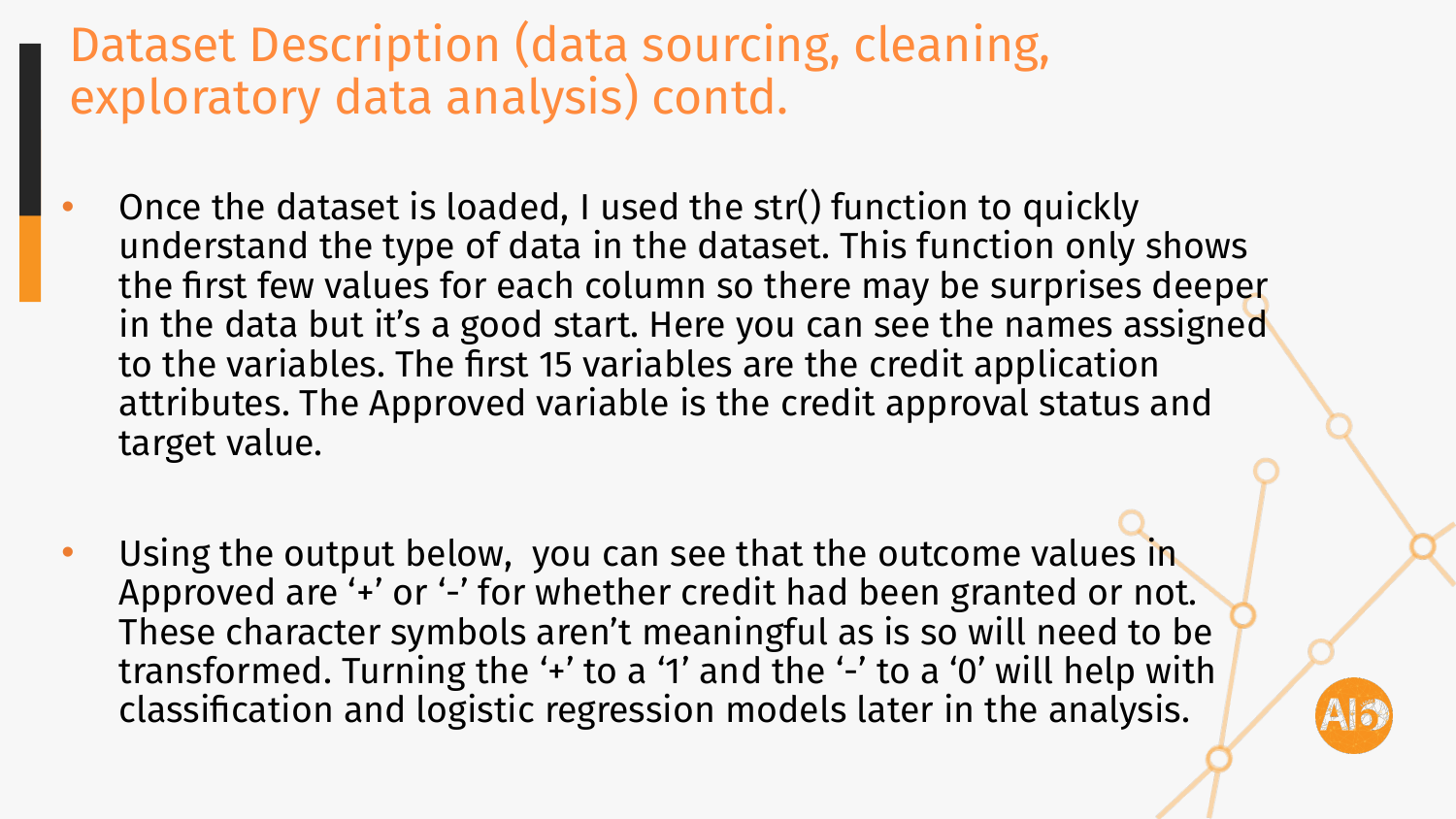

# Dataset Description (data sourcing, cleaning, exploratory data analysis) contd.

Once the dataset is loaded, I used the str() function to quickly understand the type of data in the dataset. This function only shows the first few values for each column so there may be surprises deeper in the data but it’s a good start. Here you can see the names assigned to the variables. The first 15 variables are the credit application attributes. The Approved variable is the credit approval status and target value.

Using the output below,  you can see that the outcome values in Approved are ‘+’ or ‘-’ for whether credit had been granted or not. These character symbols aren’t meaningful as is so will need to be transformed. Turning the ‘+’ to a ‘1’ and the ‘-’ to a ‘0’ will help with classification and logistic regression models later in the analysis.